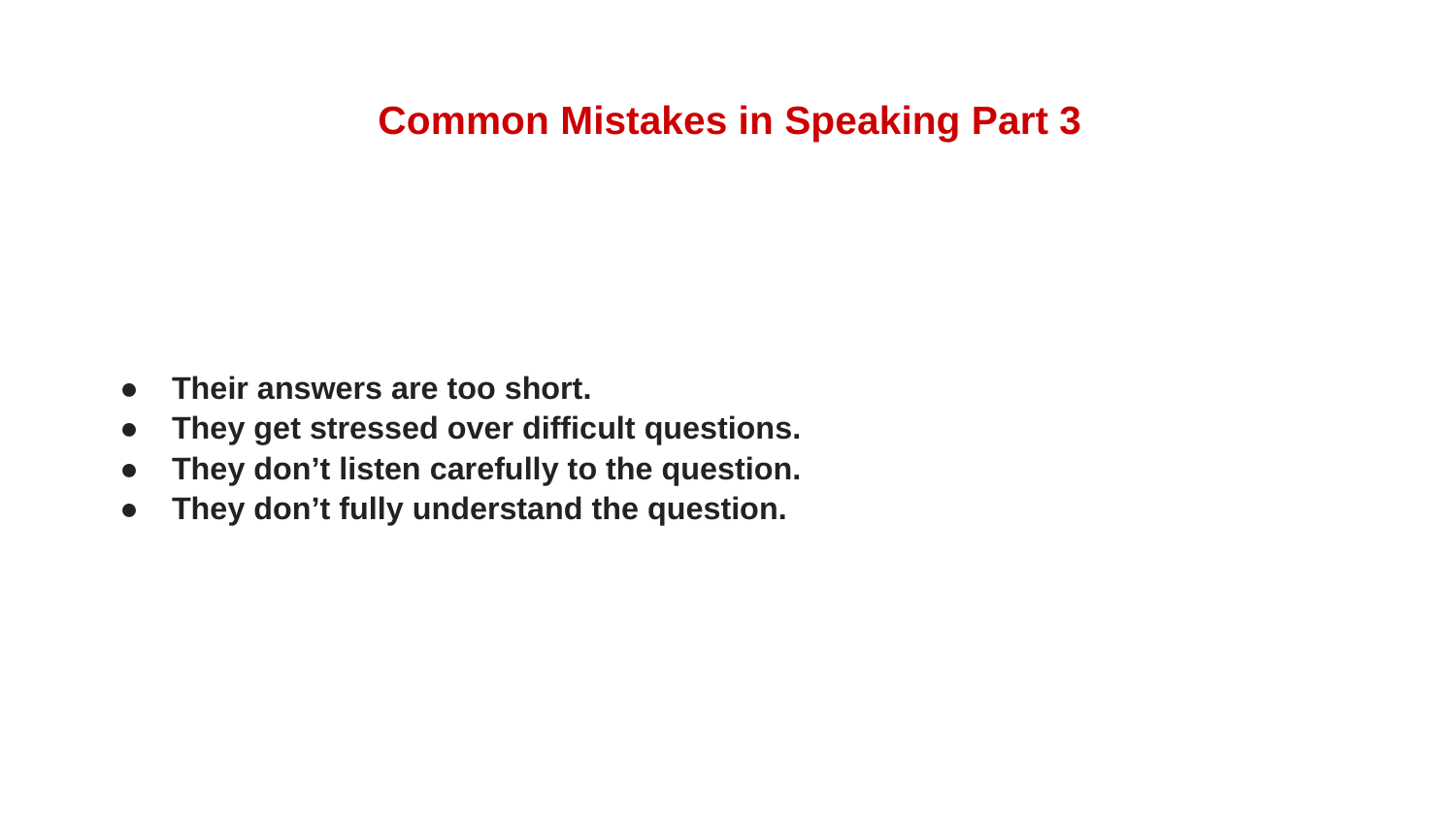

# Common Mistakes in Speaking Part 3

Their answers are too short.
They get stressed over difficult questions.
They don’t listen carefully to the question.
They don’t fully understand the question.